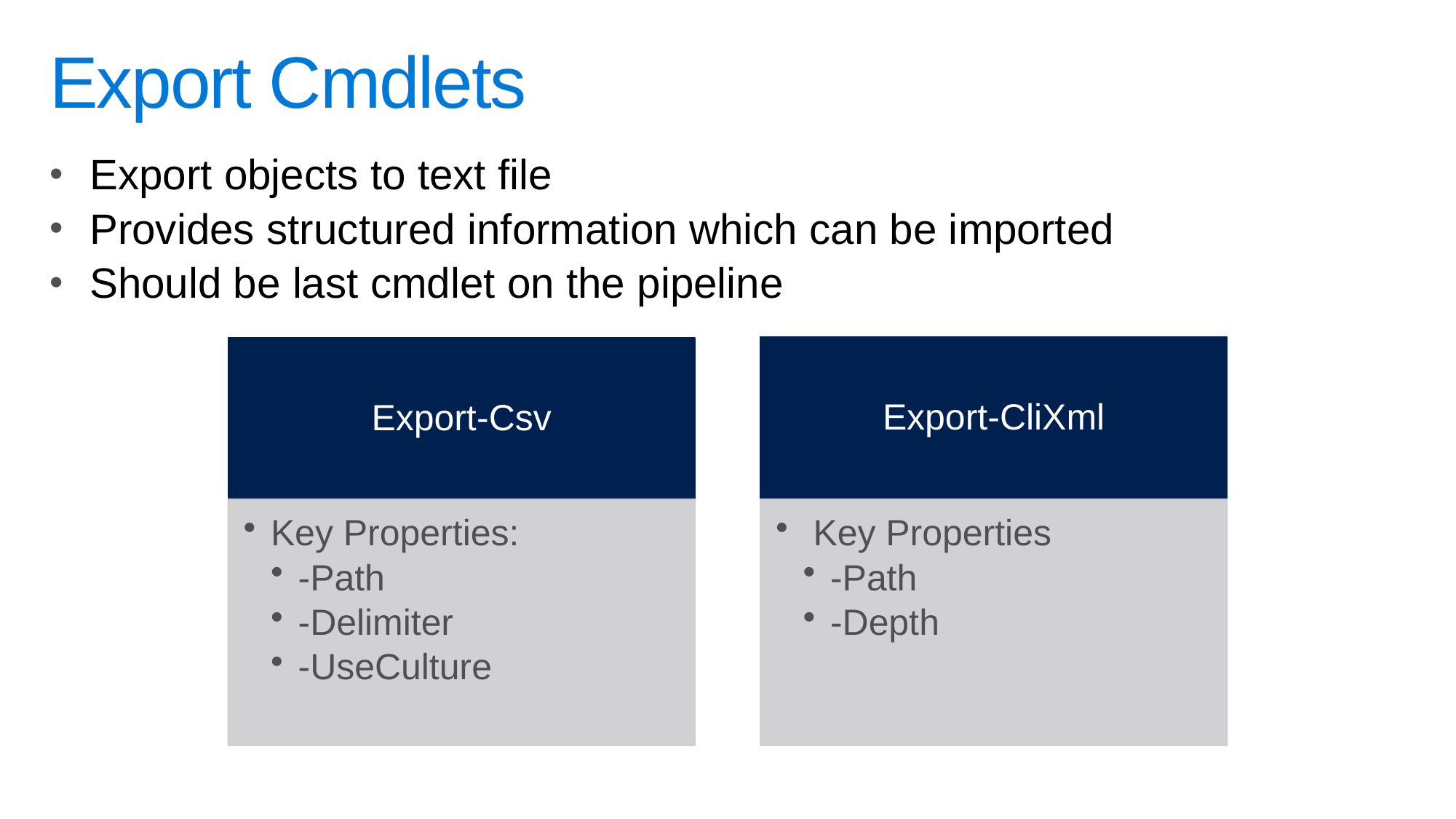

# Export Cmdlets
Export objects to text file
Provides structured information which can be imported
Should be last cmdlet on the pipeline
Export-Csv
Key Properties:
-Path
-Delimiter
-UseCulture
Export-CliXml
 Key Properties
-Path
-Depth